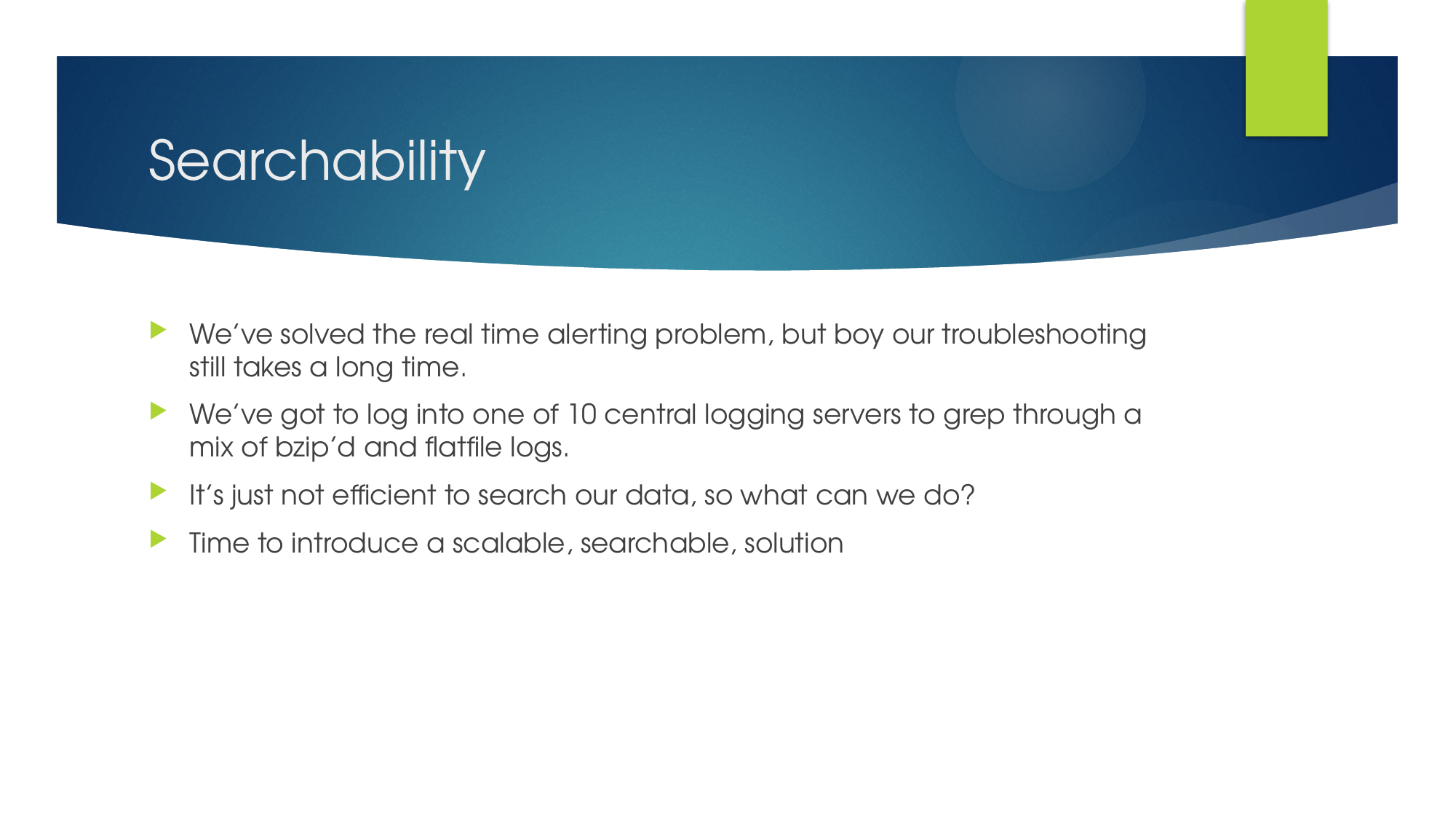

# Searchability
We’ve solved the real time alerting problem, but boy our troubleshooting still takes a long time.
We’ve got to log into one of 10 central logging servers to grep through a mix of bzip’d and flatfile logs.
It’s just not efficient to search our data, so what can we do?
Time to introduce a scalable, searchable, solution